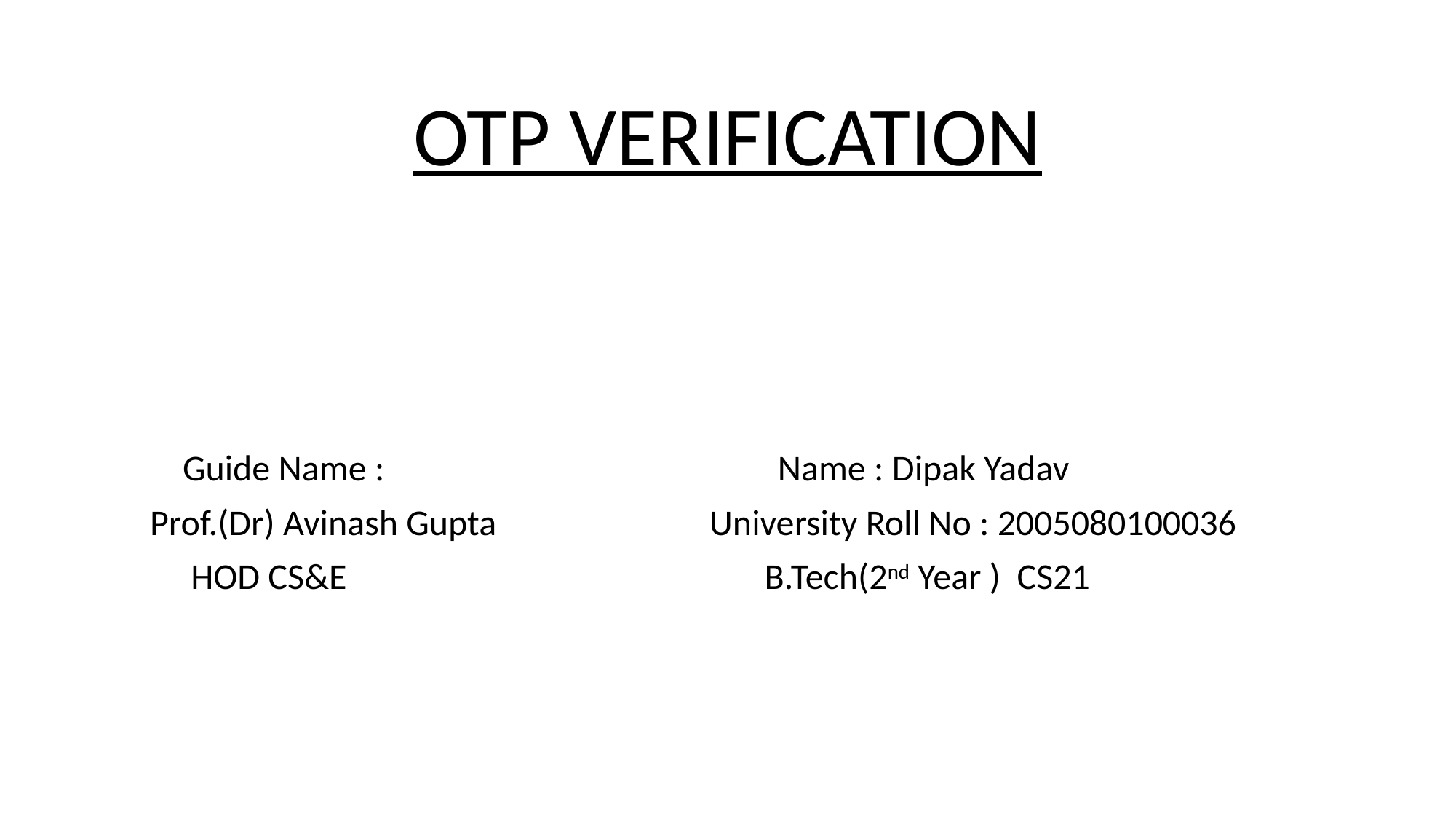

# OTP VERIFICATION
    Guide Name :                                                Name : Dipak Yadav
Prof.(Dr) Avinash Gupta                          University Roll No : 2005080100036
     HOD CS&E                                                   B.Tech(2nd Year )  CS21